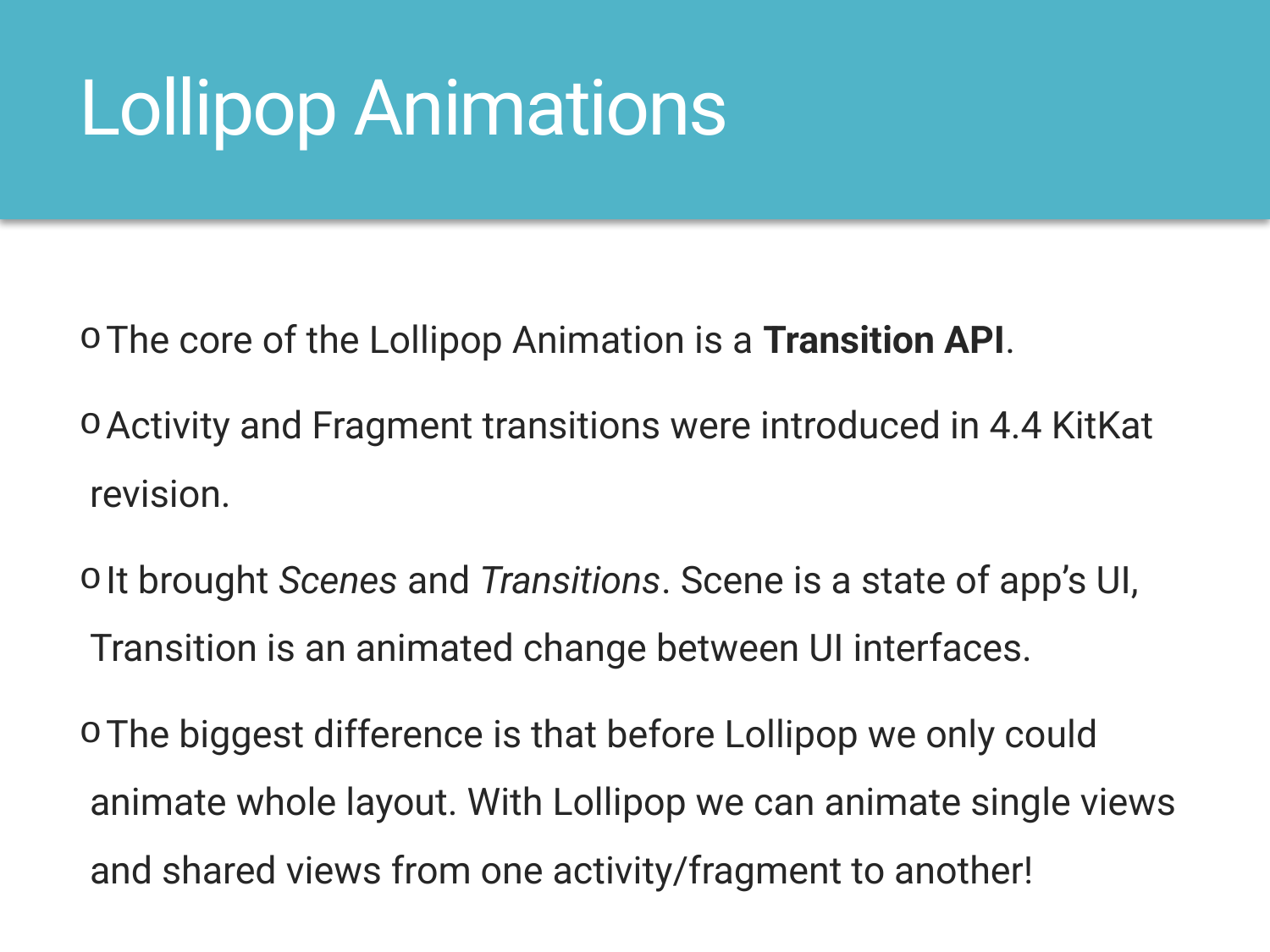

# Lollipop Animations
 The core of the Lollipop Animation is a Transition API.
 Activity and Fragment transitions were introduced in 4.4 KitKat revision.
 It brought Scenes and Transitions. Scene is a state of app’s UI, Transition is an animated change between UI interfaces.
 The biggest difference is that before Lollipop we only could animate whole layout. With Lollipop we can animate single views and shared views from one activity/fragment to another!